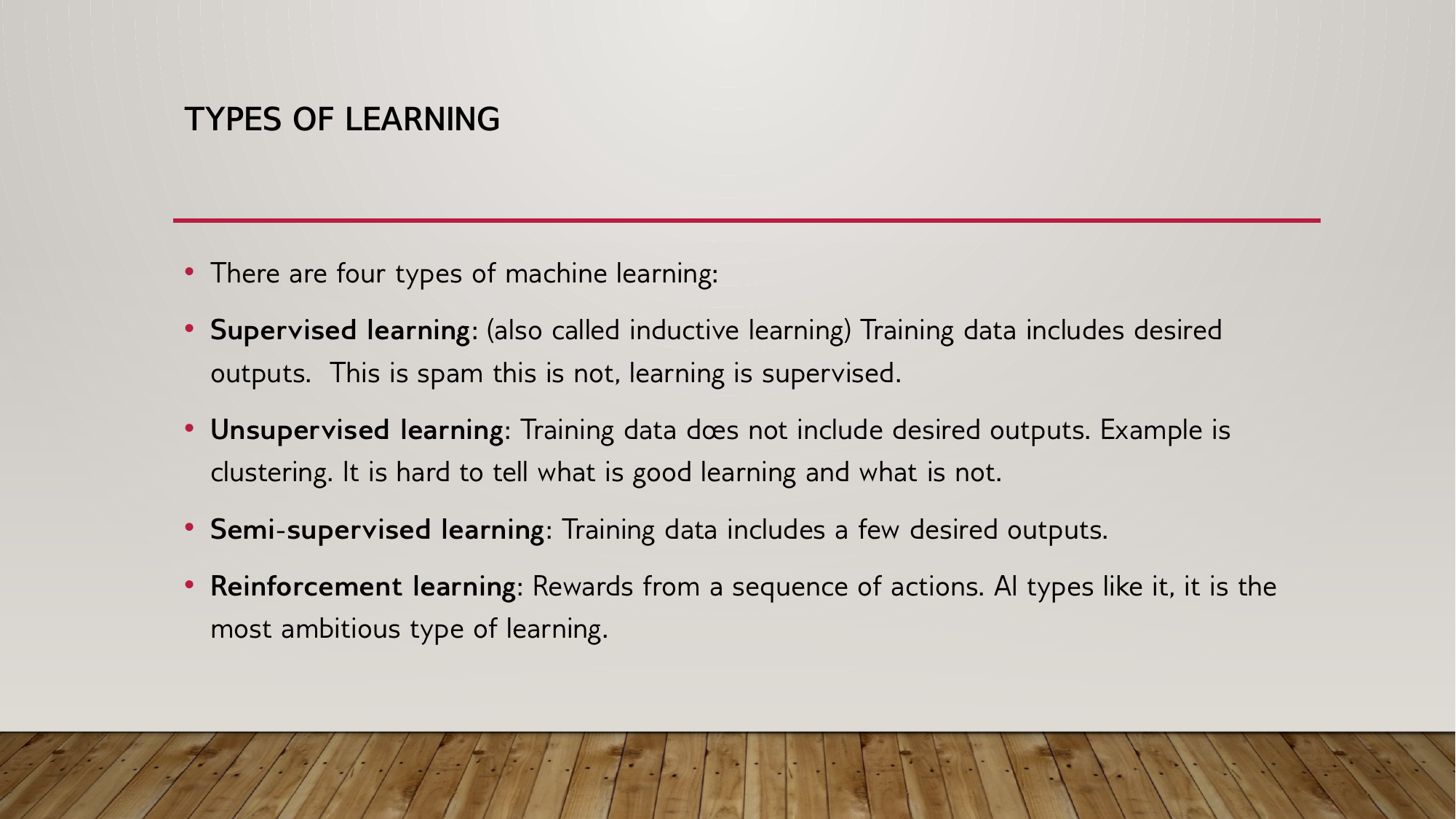

# Types of Learning
There are four types of machine learning:
Supervised learning: (also called inductive learning) Training data includes desired outputs.  This is spam this is not, learning is supervised.
Unsupervised learning: Training data does not include desired outputs. Example is clustering. It is hard to tell what is good learning and what is not.
Semi-supervised learning: Training data includes a few desired outputs.
Reinforcement learning: Rewards from a sequence of actions. AI types like it, it is the most ambitious type of learning.